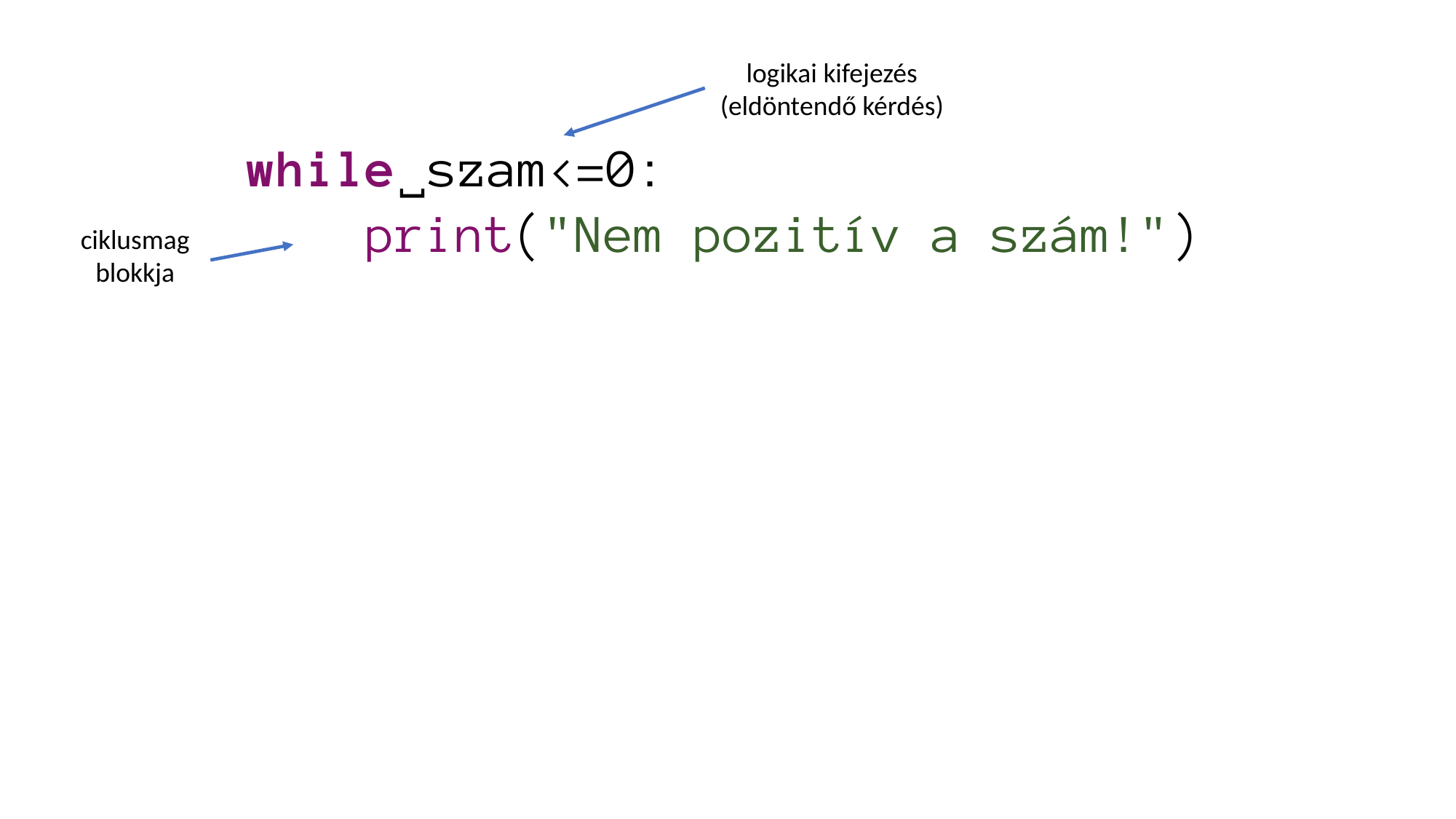

logikai kifejezés (eldöntendő kérdés)
while˽szam<=0:
    print("Nem pozitív a szám!")
ciklusmag blokkja